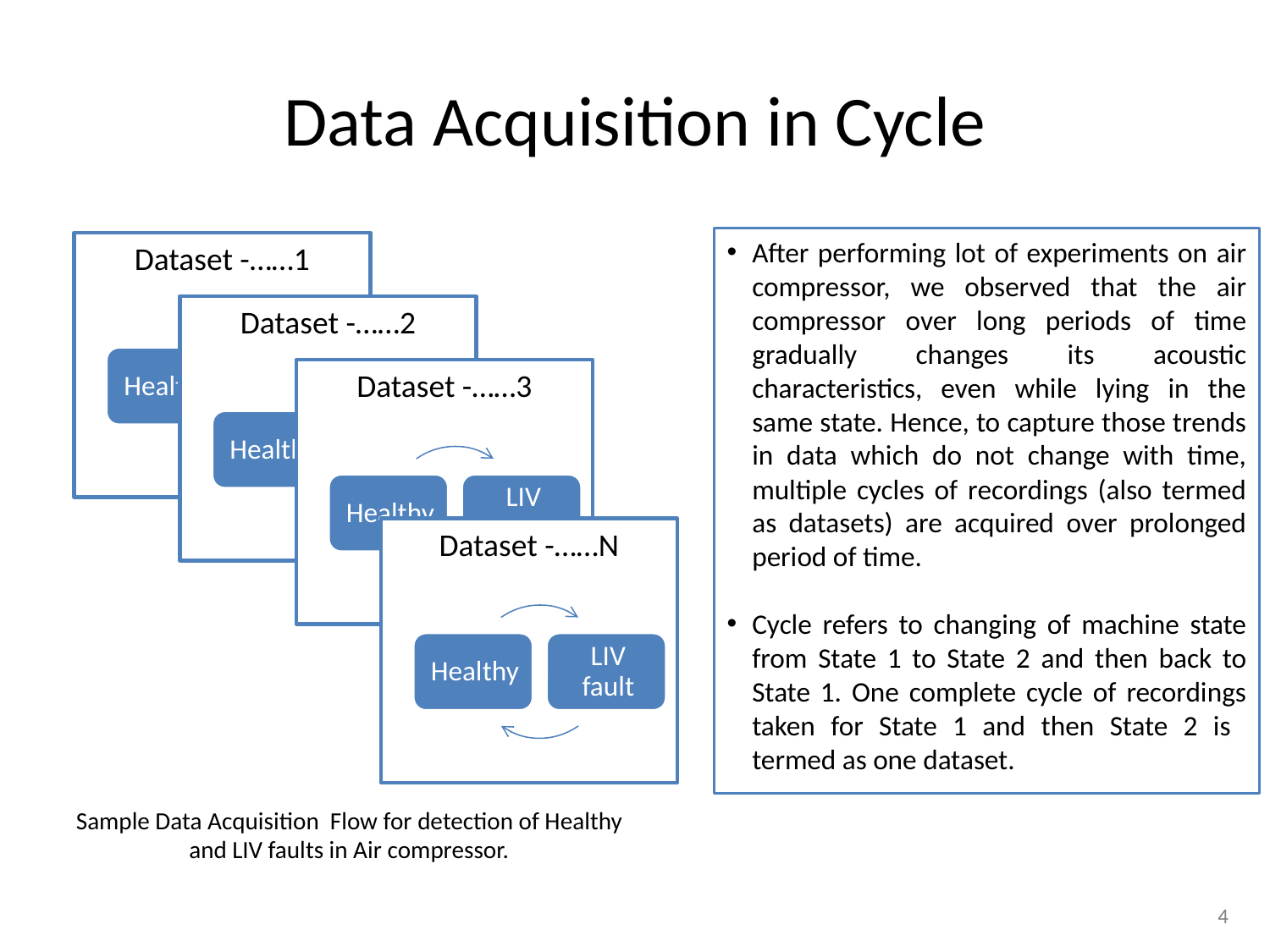

# Data Acquisition in Cycle
After performing lot of experiments on air compressor, we observed that the air compressor over long periods of time gradually changes its acoustic characteristics, even while lying in the same state. Hence, to capture those trends in data which do not change with time, multiple cycles of recordings (also termed as datasets) are acquired over prolonged period of time.

Cycle refers to changing of machine state from State 1 to State 2 and then back to State 1. One complete cycle of recordings taken for State 1 and then State 2 is  termed as one dataset.
Dataset -……1
Healthy
LIV fault
Dataset -……2
Healthy
LIV fault
Dataset -……3
Healthy
LIV fault
Dataset -……N
Healthy
LIV fault
Sample Data Acquisition  Flow for detection of Healthy and LIV faults in Air compressor.
4